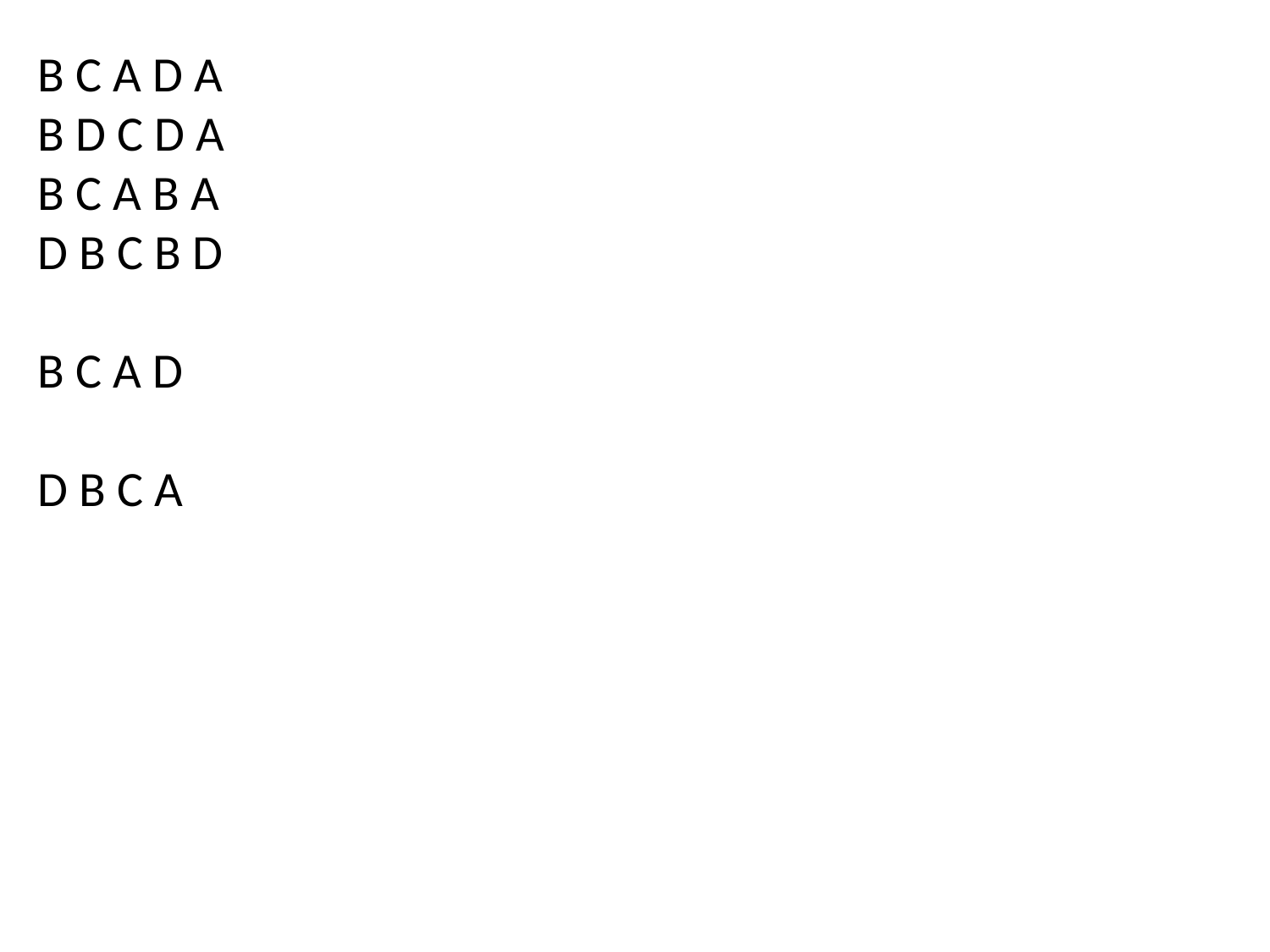

B C A D A
B D C D A
B C A B A
D B C B D

B C A D

D B C A